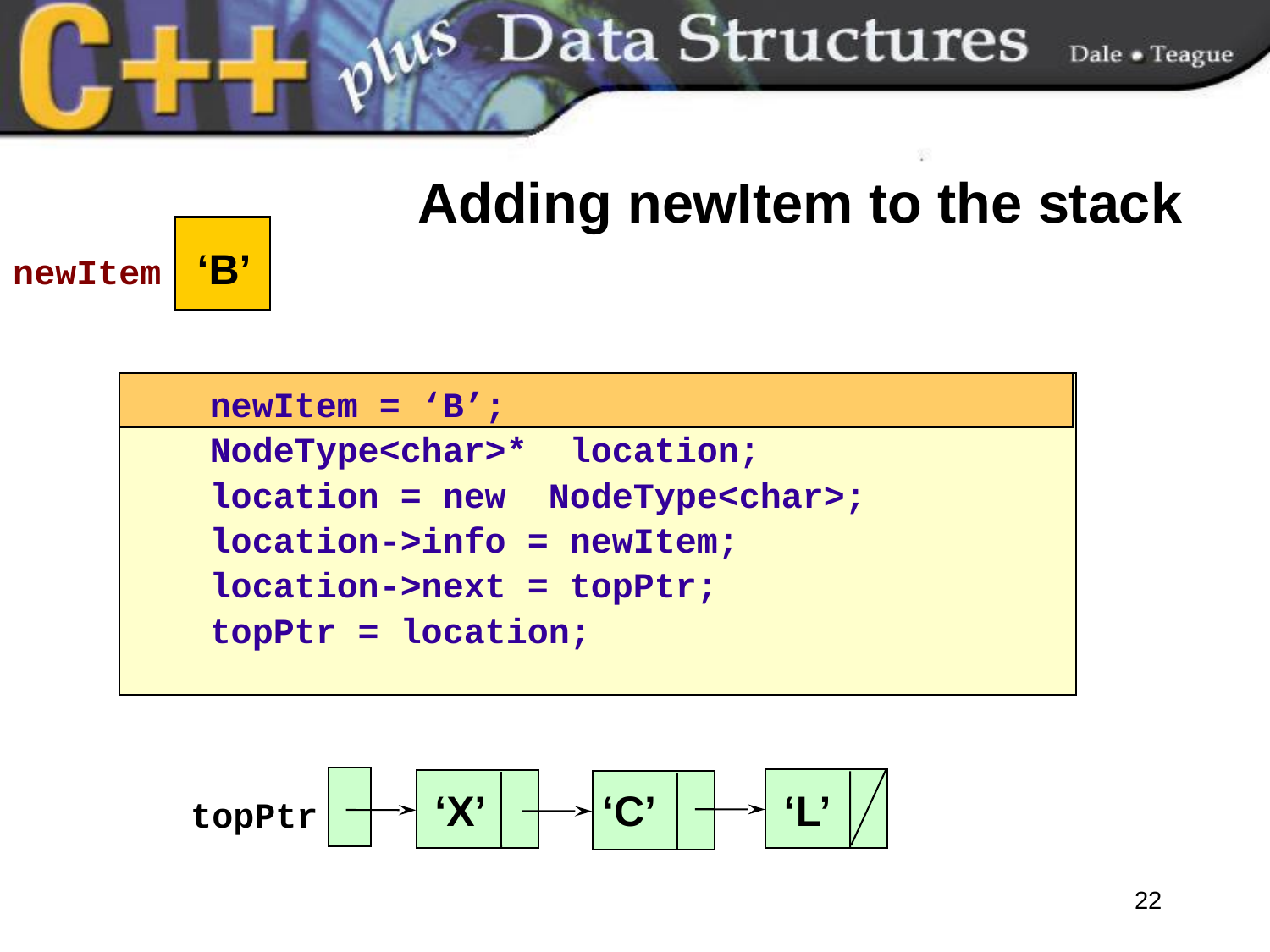

# Adding newItem to the stack

‘B’
newItem

	newItem = ‘B’;
	NodeType<char>*  location;
	location = new  NodeType<char>;
	location->info = newItem;
	location->next = topPtr;
	topPtr = location;

topPtr

‘X’          ‘C’           ‘L’
22